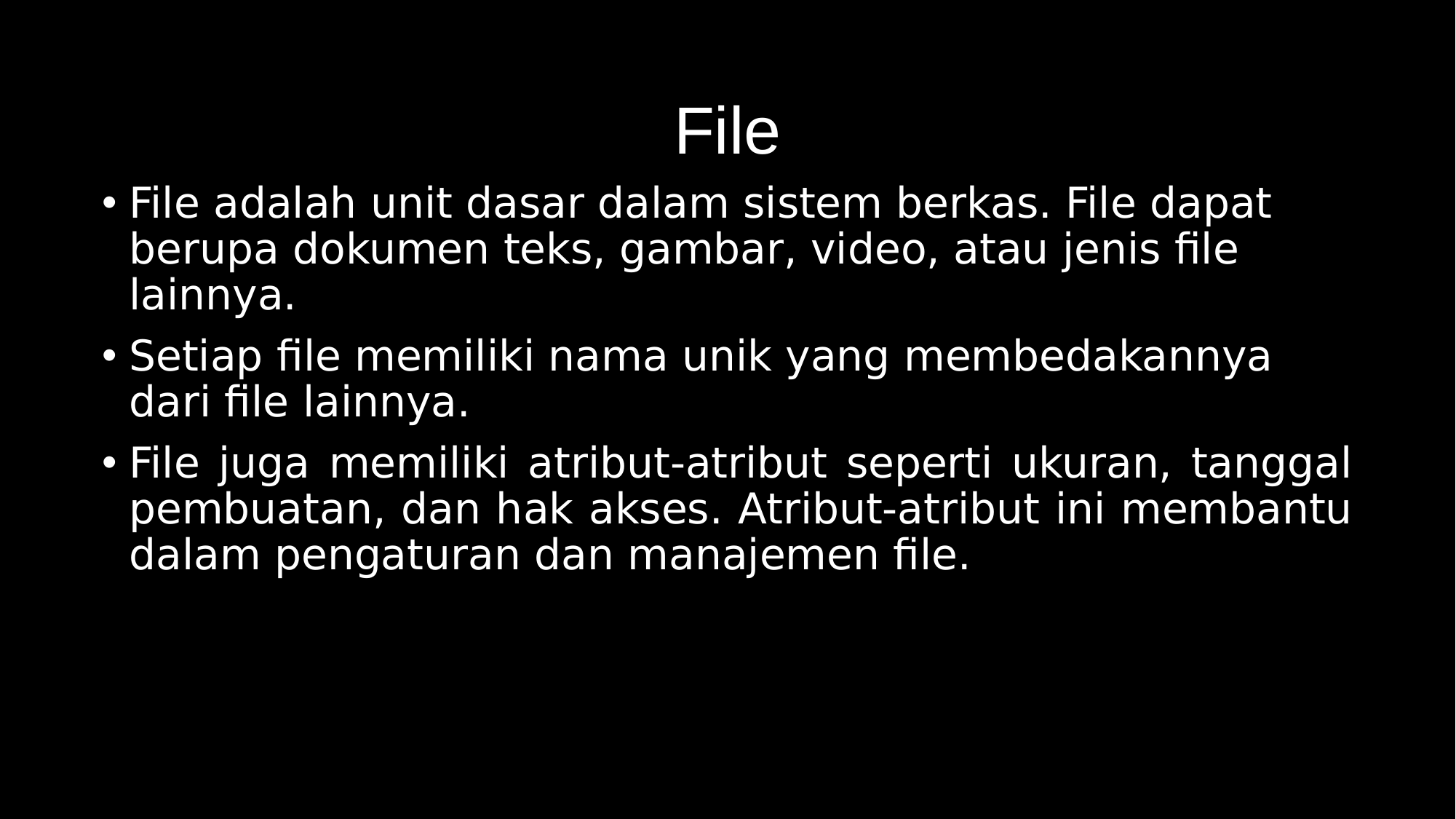

# File
File adalah unit dasar dalam sistem berkas. File dapat berupa dokumen teks, gambar, video, atau jenis file lainnya.
Setiap file memiliki nama unik yang membedakannya dari file lainnya.
File juga memiliki atribut-atribut seperti ukuran, tanggal pembuatan, dan hak akses. Atribut-atribut ini membantu dalam pengaturan dan manajemen file.